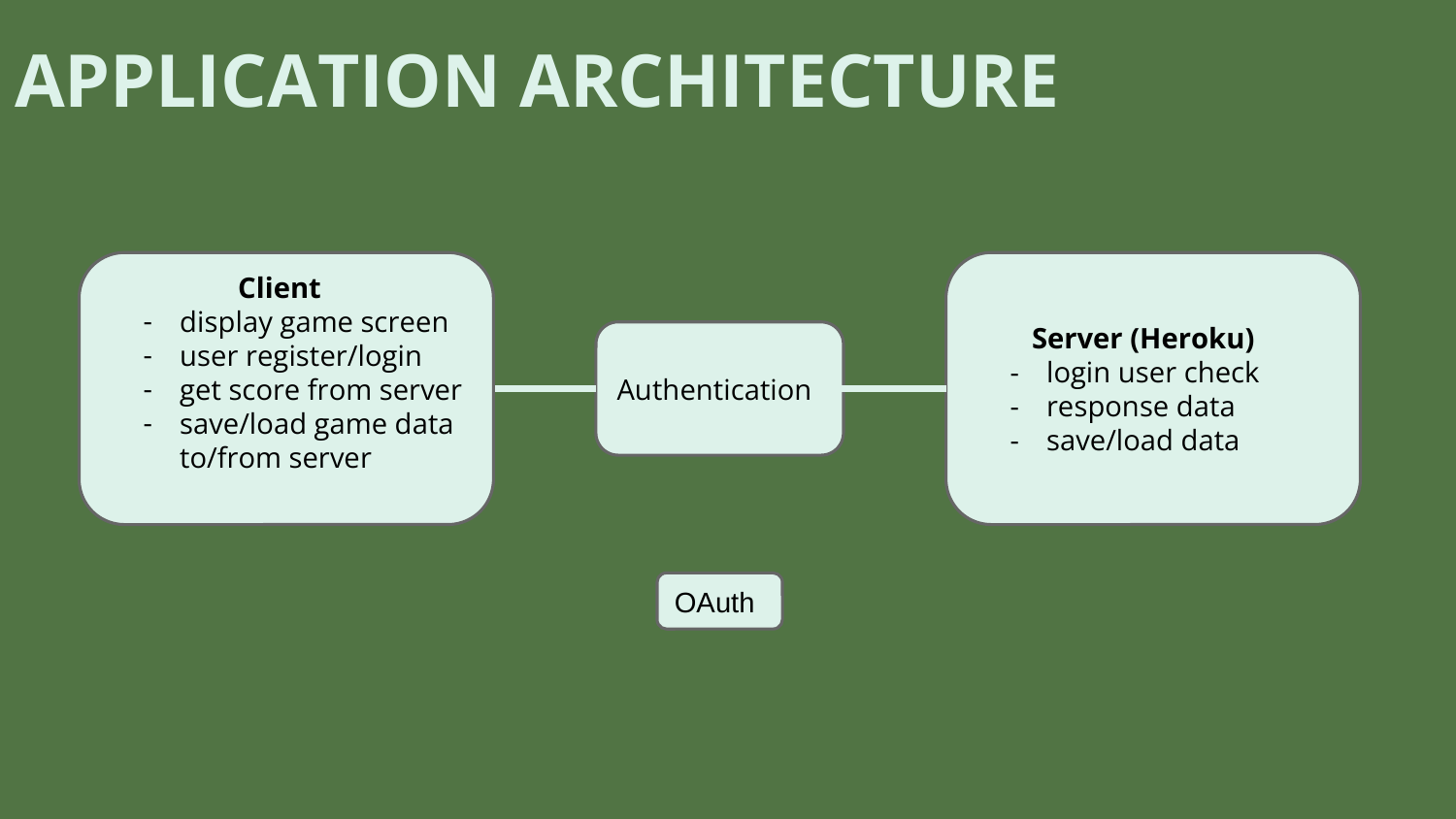

# APPLICATION ARCHITECTURE
                  Client
display game screen
user register/login
get score from server
save/load game data to/from server

        Server (Heroku)
login user check
response data
save/load data
Authentication
OAuth